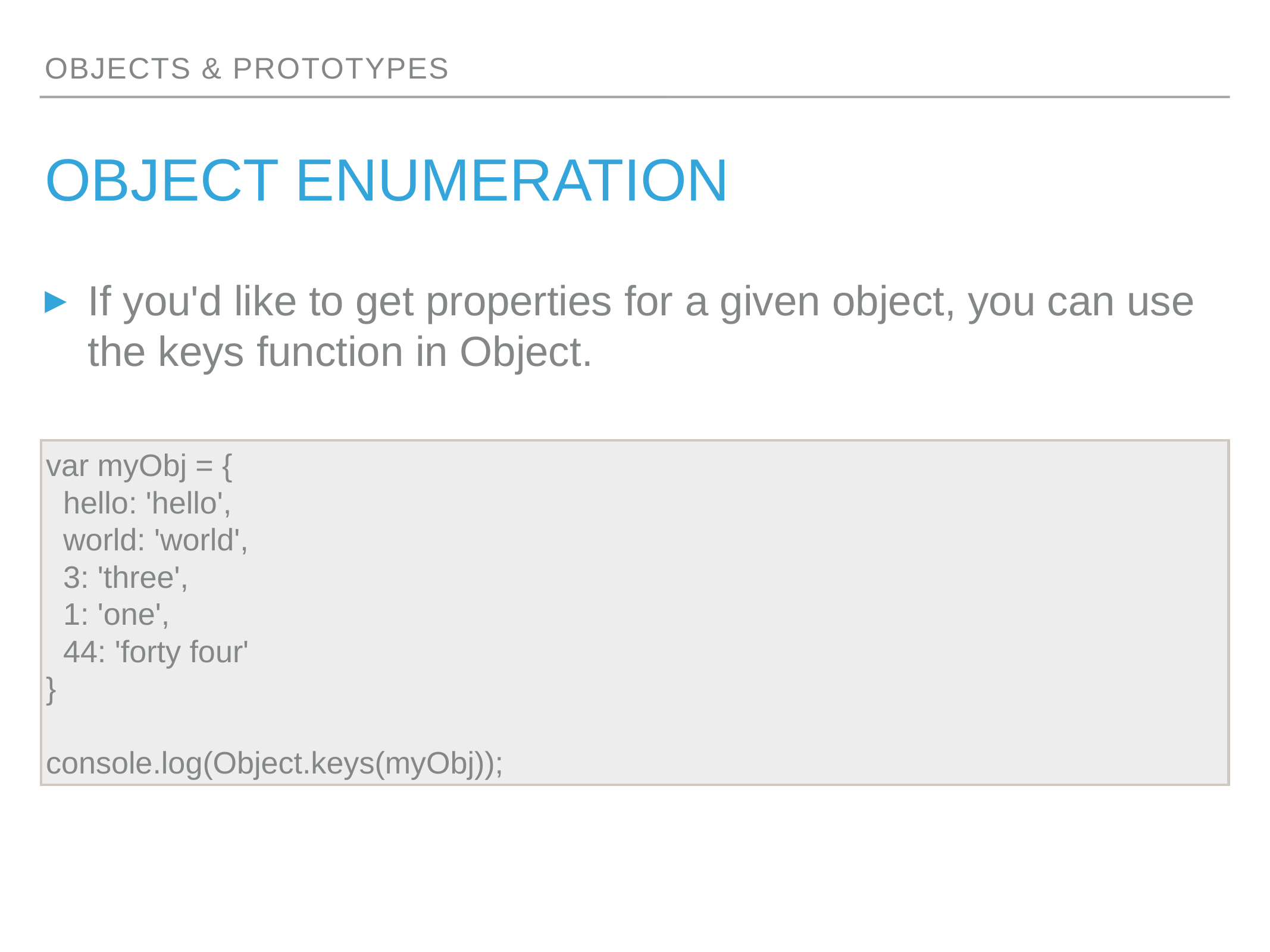

Objects & Prototypes
# Object enumeration
If you'd like to get properties for a given object, you can use the keys function in Object.
var myObj = {
  hello: 'hello',
  world: 'world',
  3: 'three',
  1: 'one',
  44: 'forty four'
}

console.log(Object.keys(myObj));